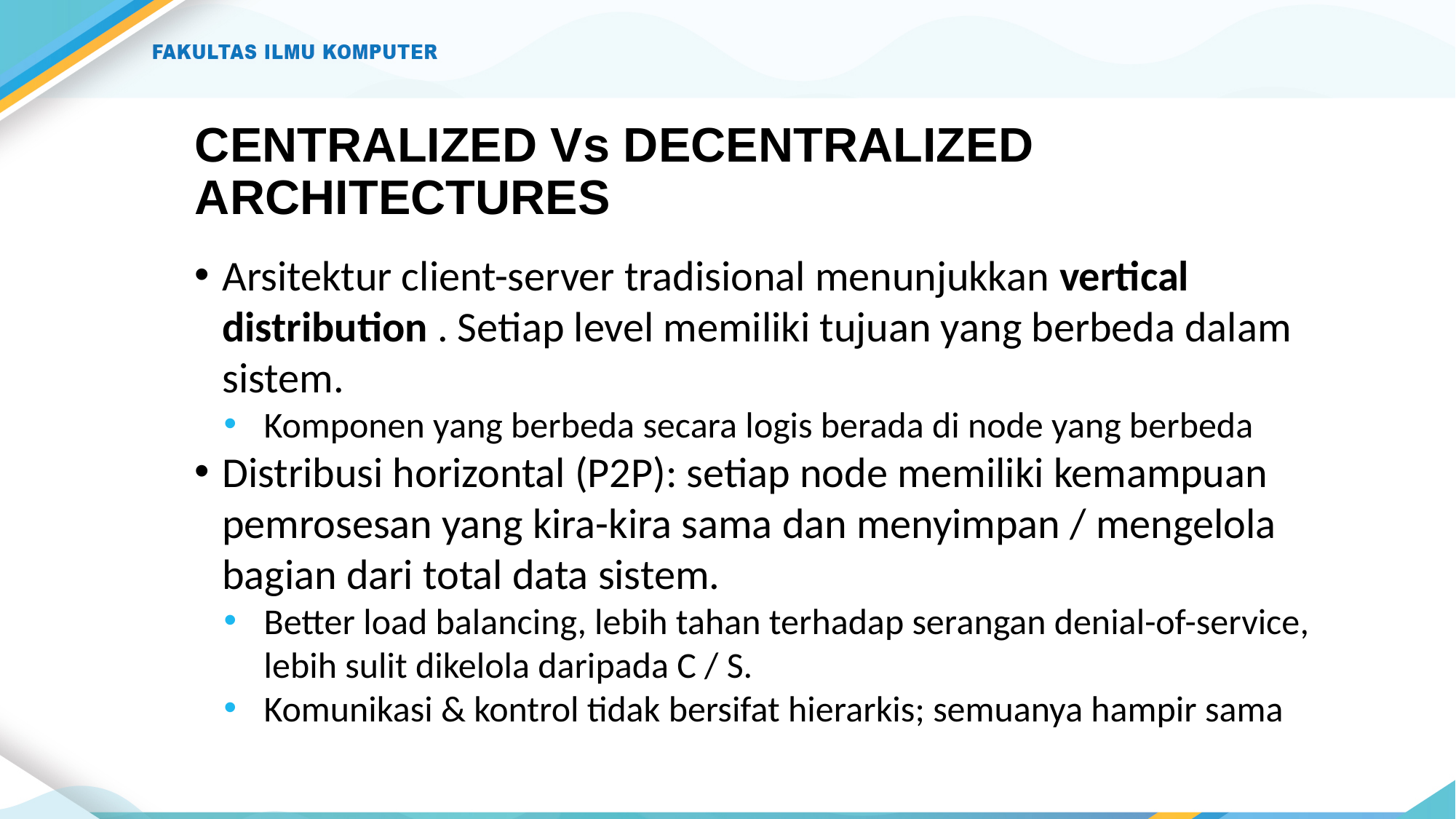

# CENTRALIZED Vs DECENTRALIZED ARCHITECTURES
Arsitektur client-server tradisional menunjukkan vertical distribution . Setiap level memiliki tujuan yang berbeda dalam sistem.
Komponen yang berbeda secara logis berada di node yang berbeda
Distribusi horizontal (P2P): setiap node memiliki kemampuan pemrosesan yang kira-kira sama dan menyimpan / mengelola bagian dari total data sistem.
Better load balancing, lebih tahan terhadap serangan denial-of-service, lebih sulit dikelola daripada C / S.
Komunikasi & kontrol tidak bersifat hierarkis; semuanya hampir sama